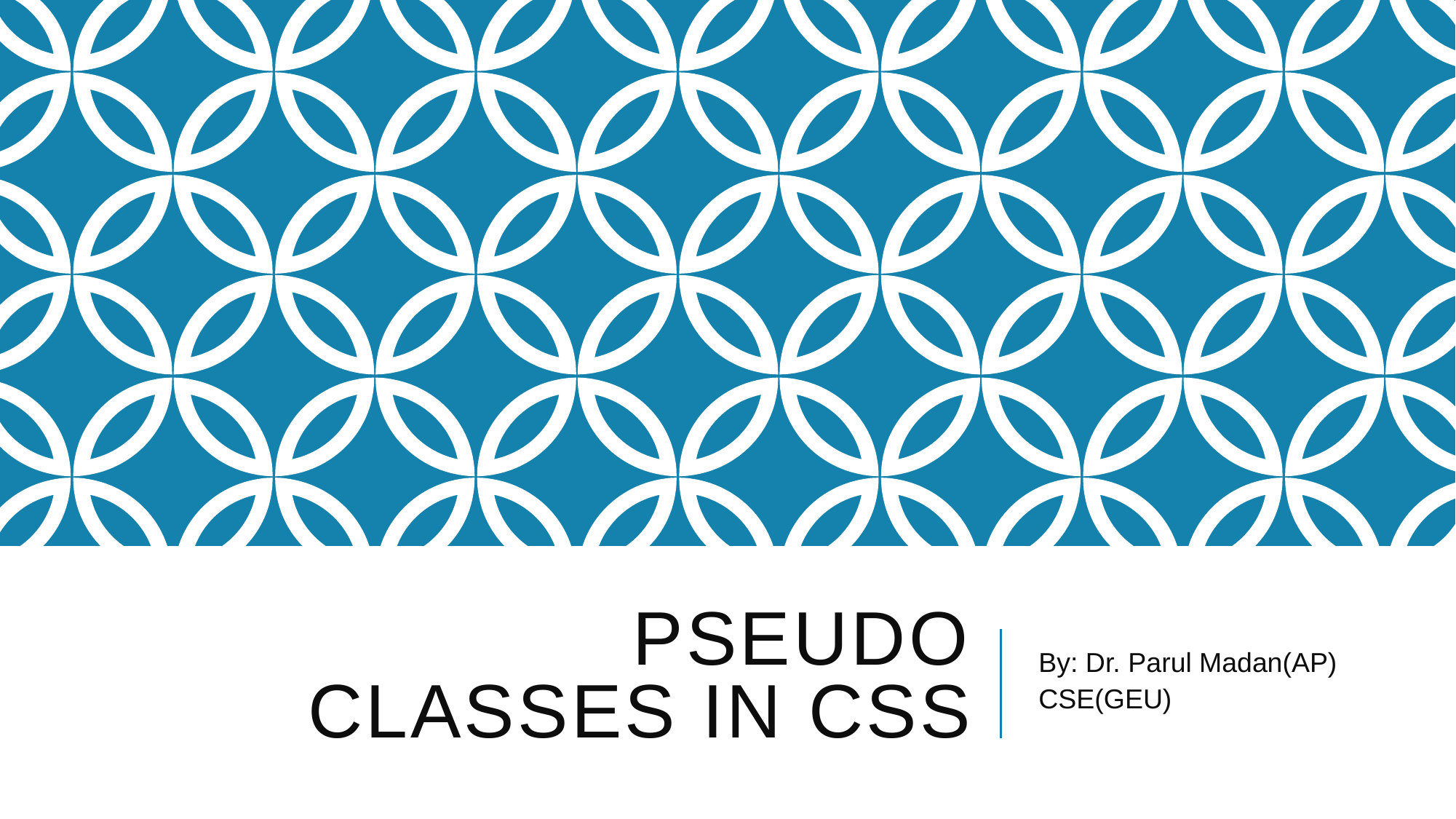

# Pseudo Classes in CSS
By: Dr. Parul Madan(AP)
CSE(GEU)